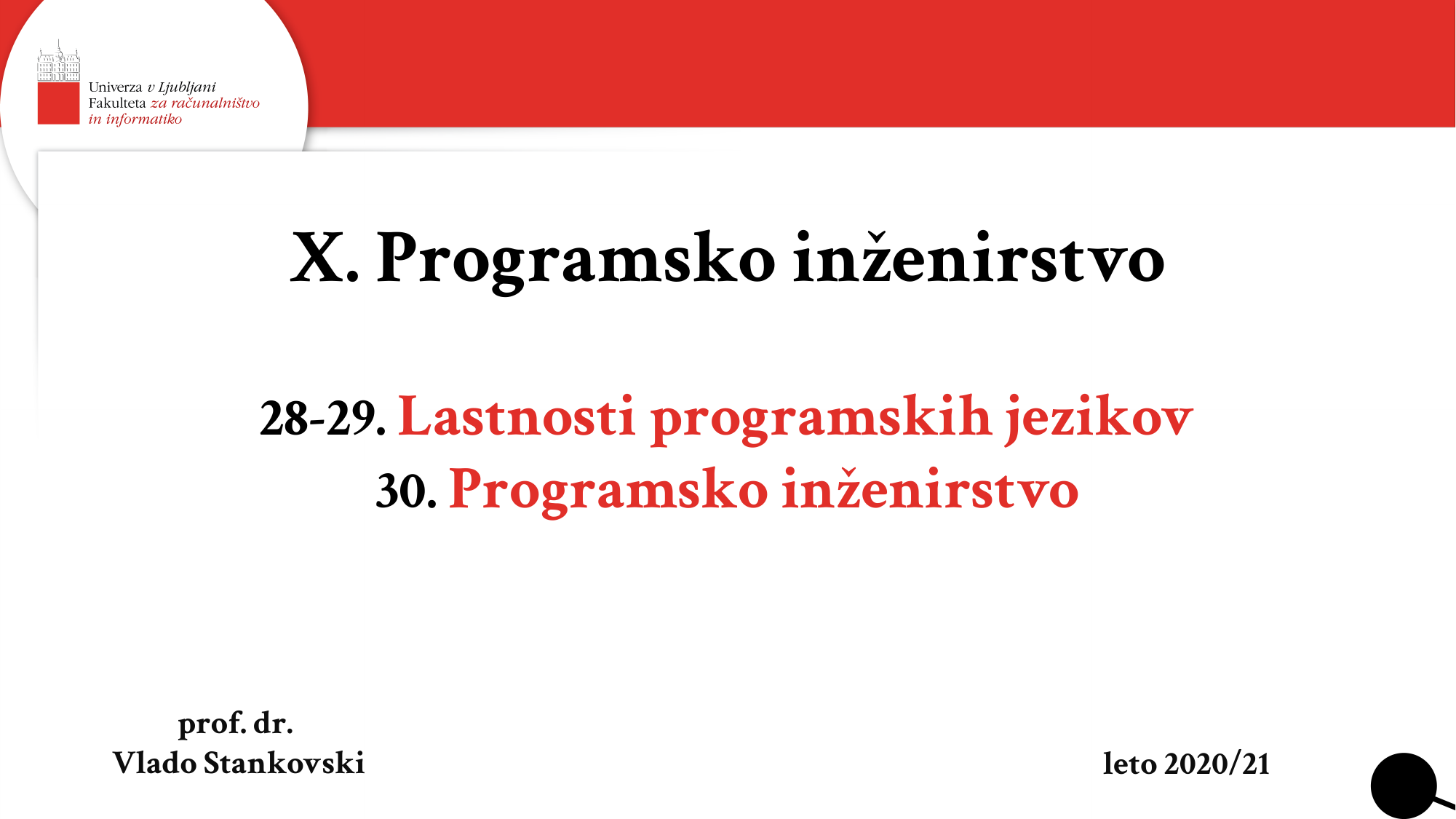

X. Programsko inženirstvo

28-29. Lastnosti programskih jezikov
30. Programsko inženirstvo

prof. dr.
Vlado Stankovski
leto 2020/21